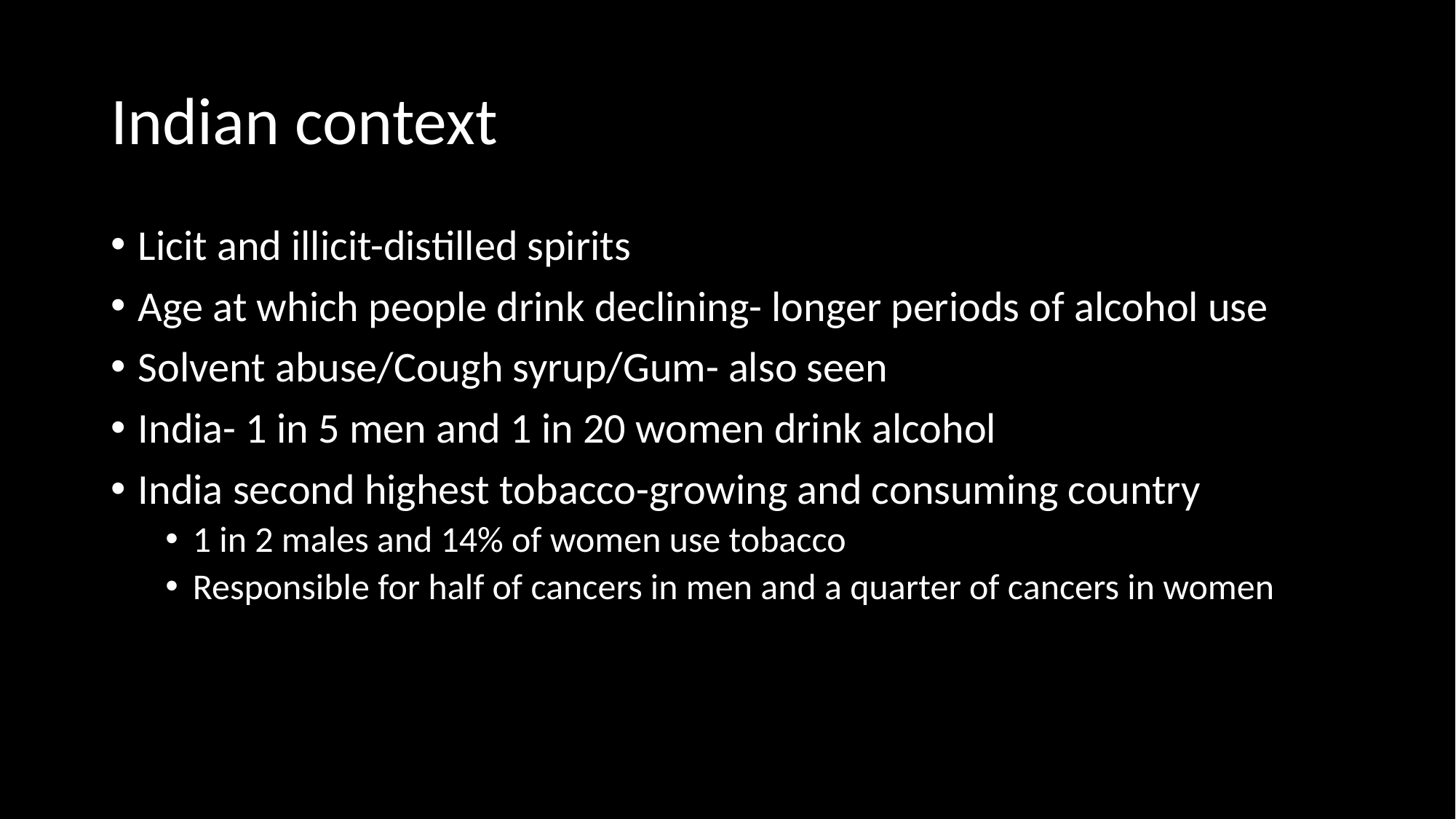

# Indian context
Licit and illicit-distilled spirits
Age at which people drink declining- longer periods of alcohol use
Solvent abuse/Cough syrup/Gum- also seen
India- 1 in 5 men and 1 in 20 women drink alcohol
India second highest tobacco-growing and consuming country
1 in 2 males and 14% of women use tobacco
Responsible for half of cancers in men and a quarter of cancers in women